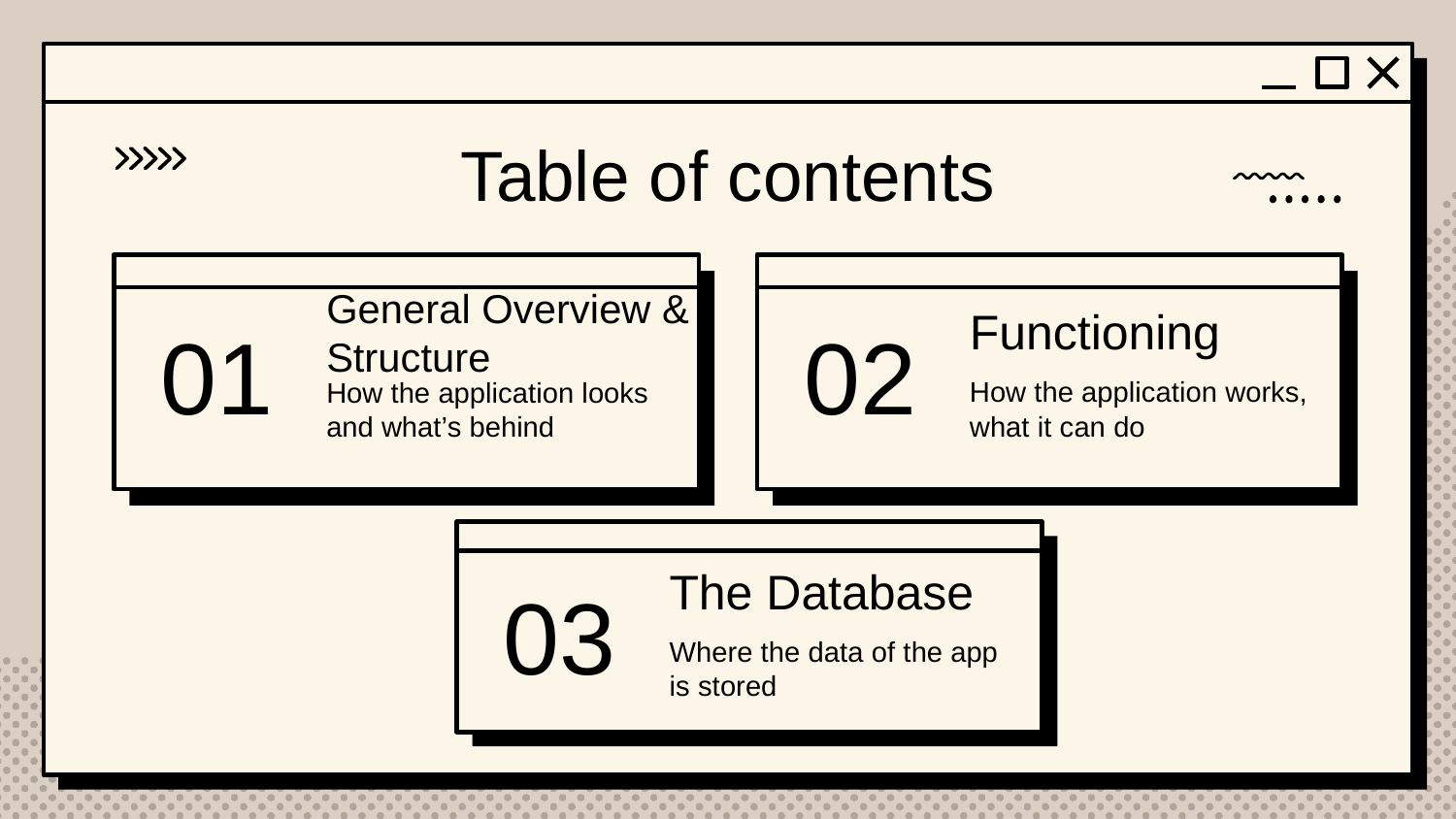

Table of contents

# 01
Functioning
02
General Overview & Structure
How the application works, what it can do
How the application looks and what’s behind

03
The Database

Where the data of the app is stored